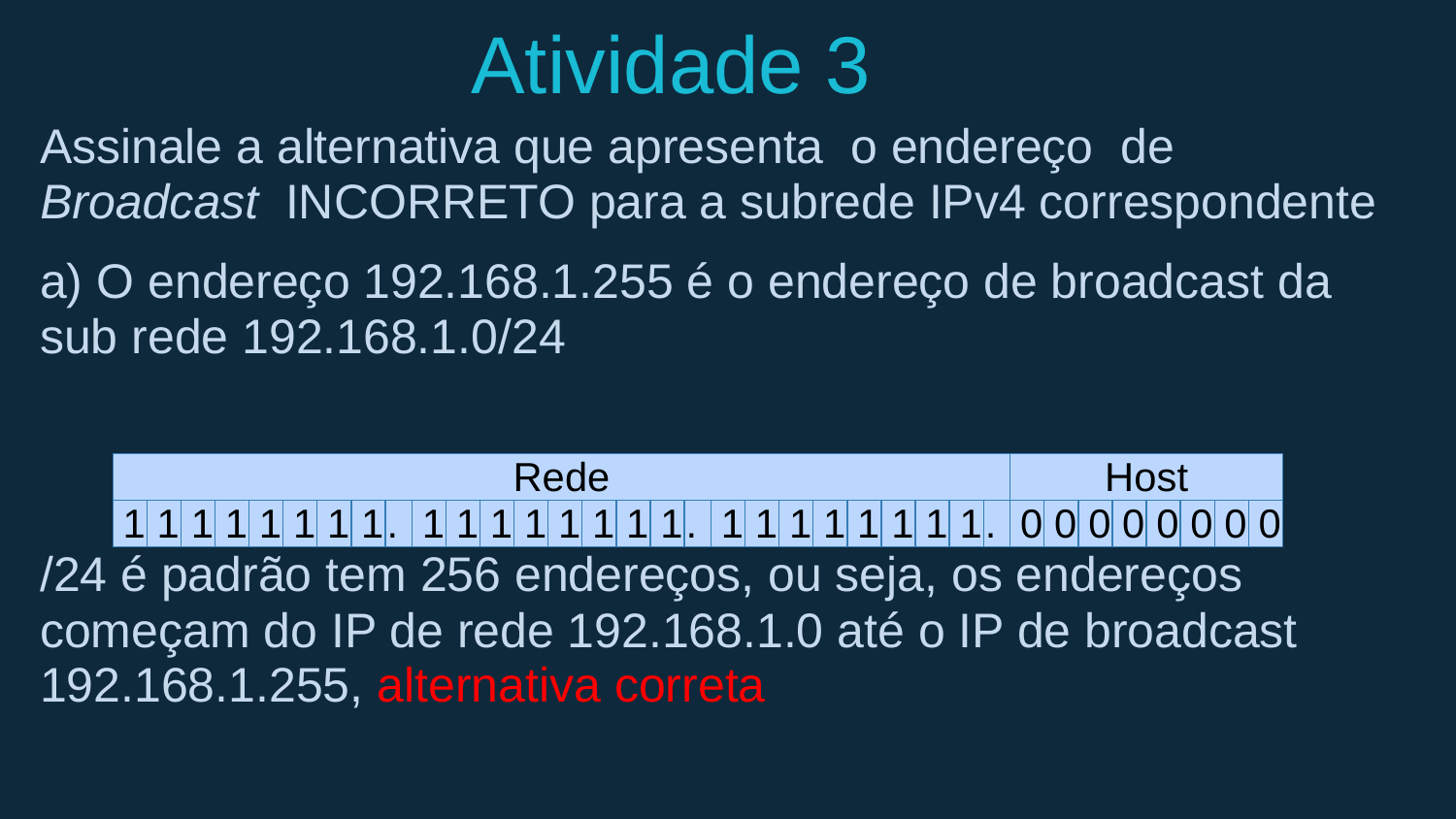

# Atividade 3
Assinale a alternativa que apresenta  o endereço  de  Broadcast  INCORRETO para a subrede IPv4 correspondente
a) O endereço 192.168.1.255 é o endereço de broadcast da sub rede 192.168.1.0/24

/24 é padrão tem 256 endereços, ou seja, os endereços começam do IP de rede 192.168.1.0 até o IP de broadcast 192.168.1.255, alternativa correta
| Rede |  |  |  |  |  |  |  |  |  |  |  |  |  |  |  |  |  |  |  |  |  |  |  |  |  |  | Host |  |  |  |  |  |  |  |
| --- | --- | --- | --- | --- | --- | --- | --- | --- | --- | --- | --- | --- | --- | --- | --- | --- | --- | --- | --- | --- | --- | --- | --- | --- | --- | --- | --- | --- | --- | --- | --- | --- | --- | --- |
| 1 | 1 | 1 | 1 | 1 | 1 | 1 | 1 | . | 1 | 1 | 1 | 1 | 1 | 1 | 1 | 1 | . | 1 | 1 | 1 | 1 | 1 | 1 | 1 | 1 | . | 0 | 0 | 0 | 0 | 0 | 0 | 0 | 0 |